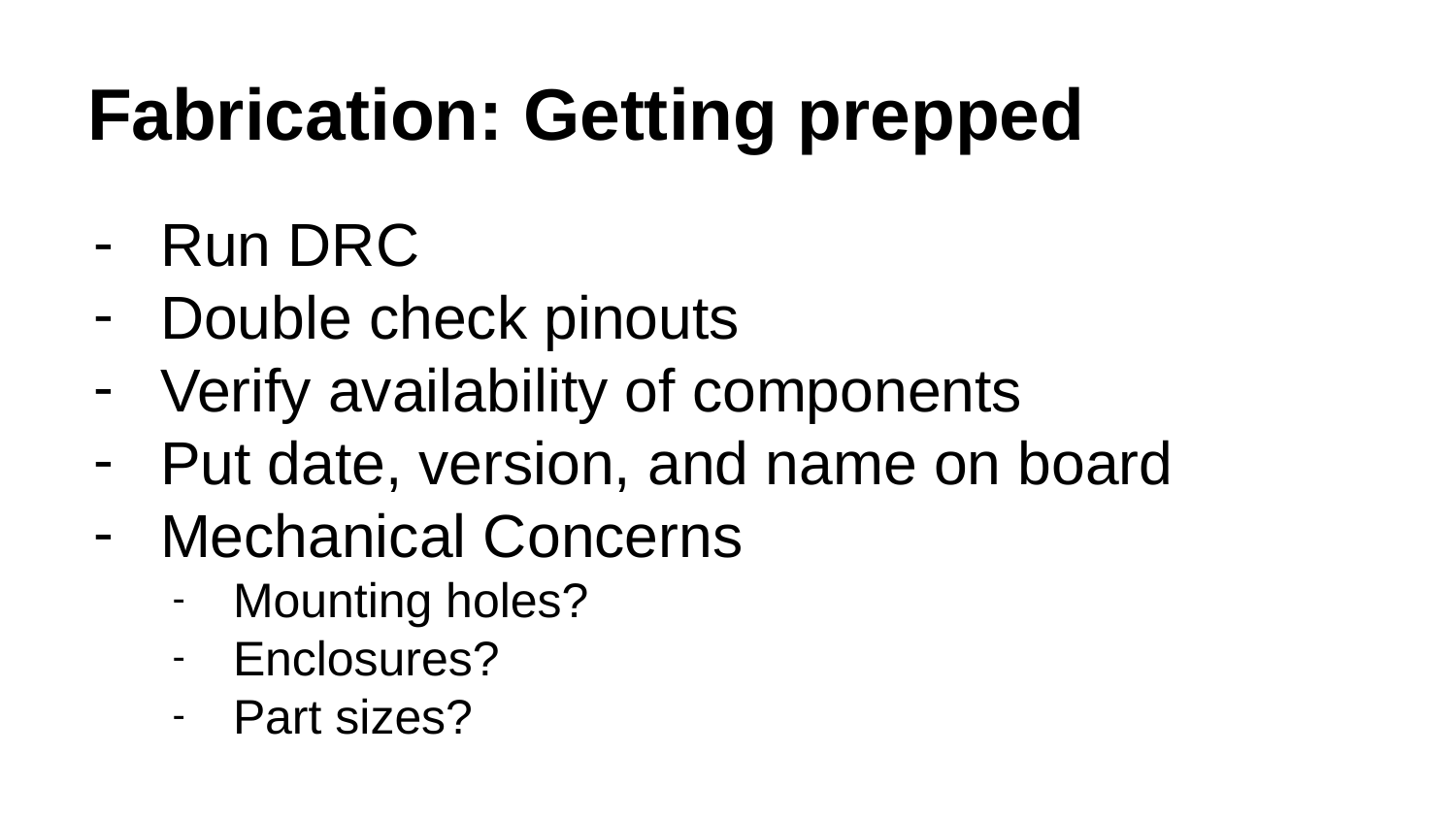

# Fabrication: Getting prepped
Run DRC
Double check pinouts
Verify availability of components
Put date, version, and name on board
Mechanical Concerns
Mounting holes?
Enclosures?
Part sizes?